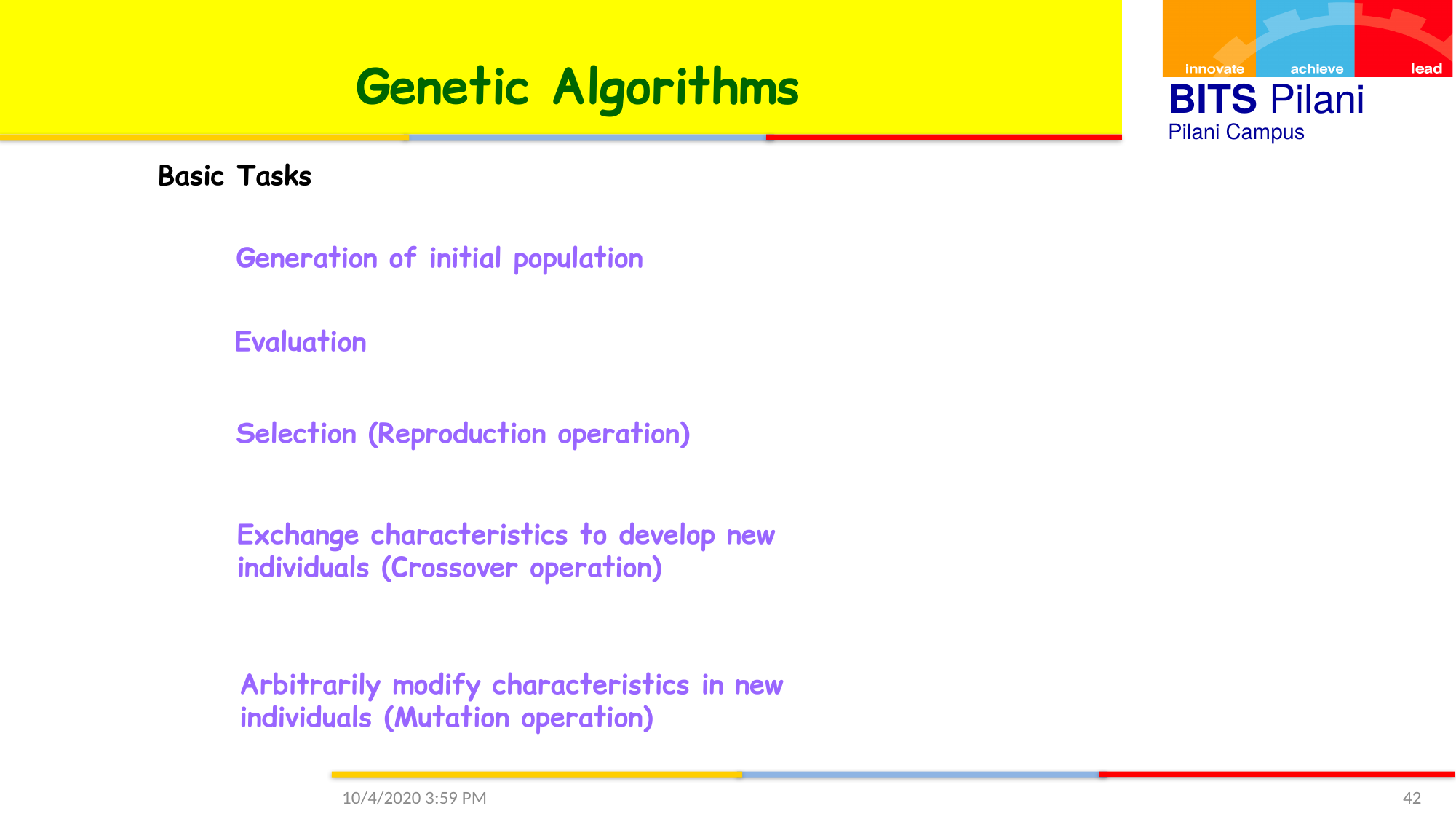

Genetic Algorithms
Basic Tasks
Generation of initial population
Evaluation
Selection (Reproduction operation)

Exchange characteristics to develop new
individuals (Crossover operation)
Arbitrarily modify characteristics in new
individuals (Mutation operation)
10/4/2020 3:59 PM
42